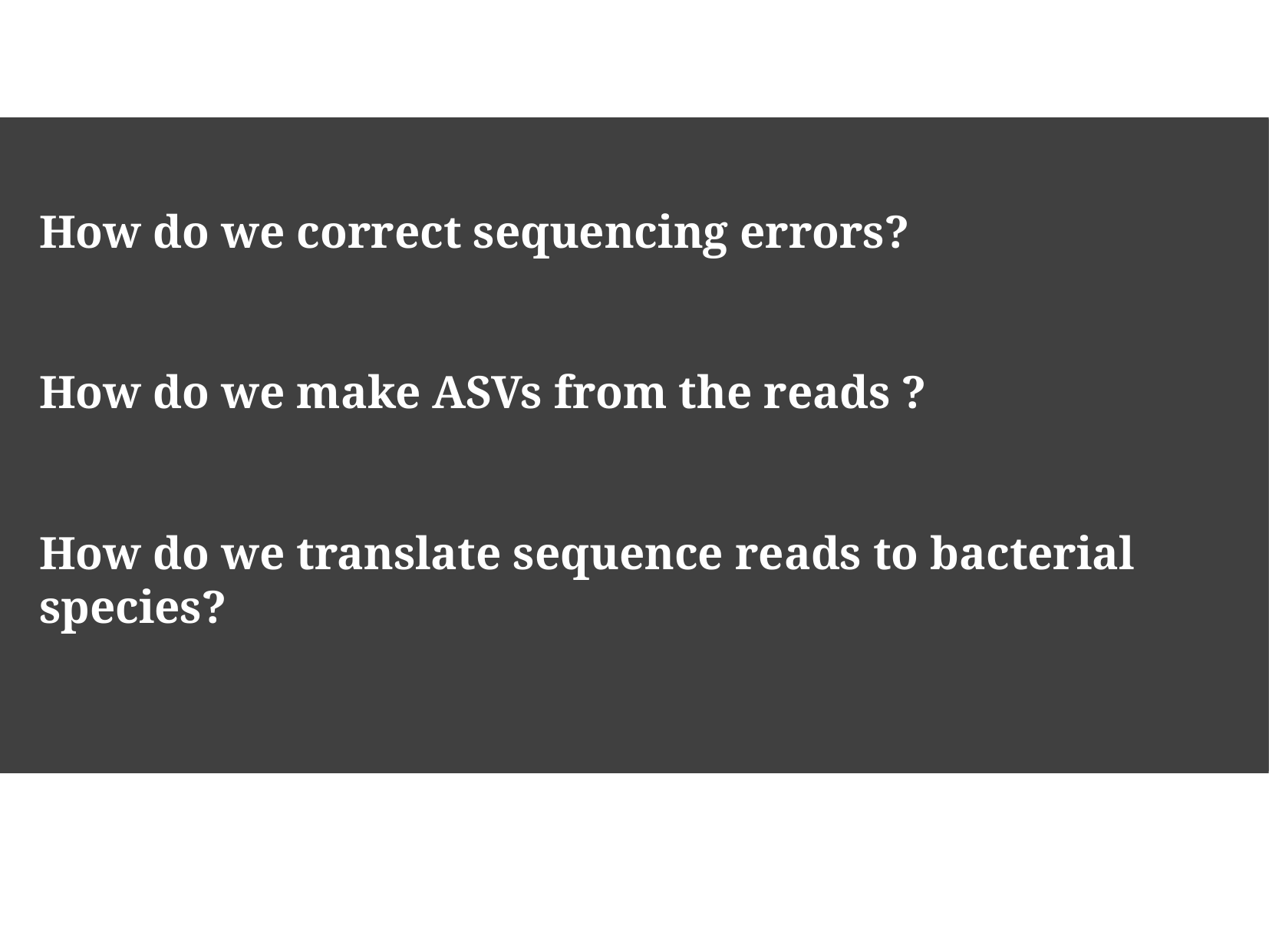

How do we correct sequencing errors?

How do we make ASVs from the reads ?

How do we translate sequence reads to bacterial species?